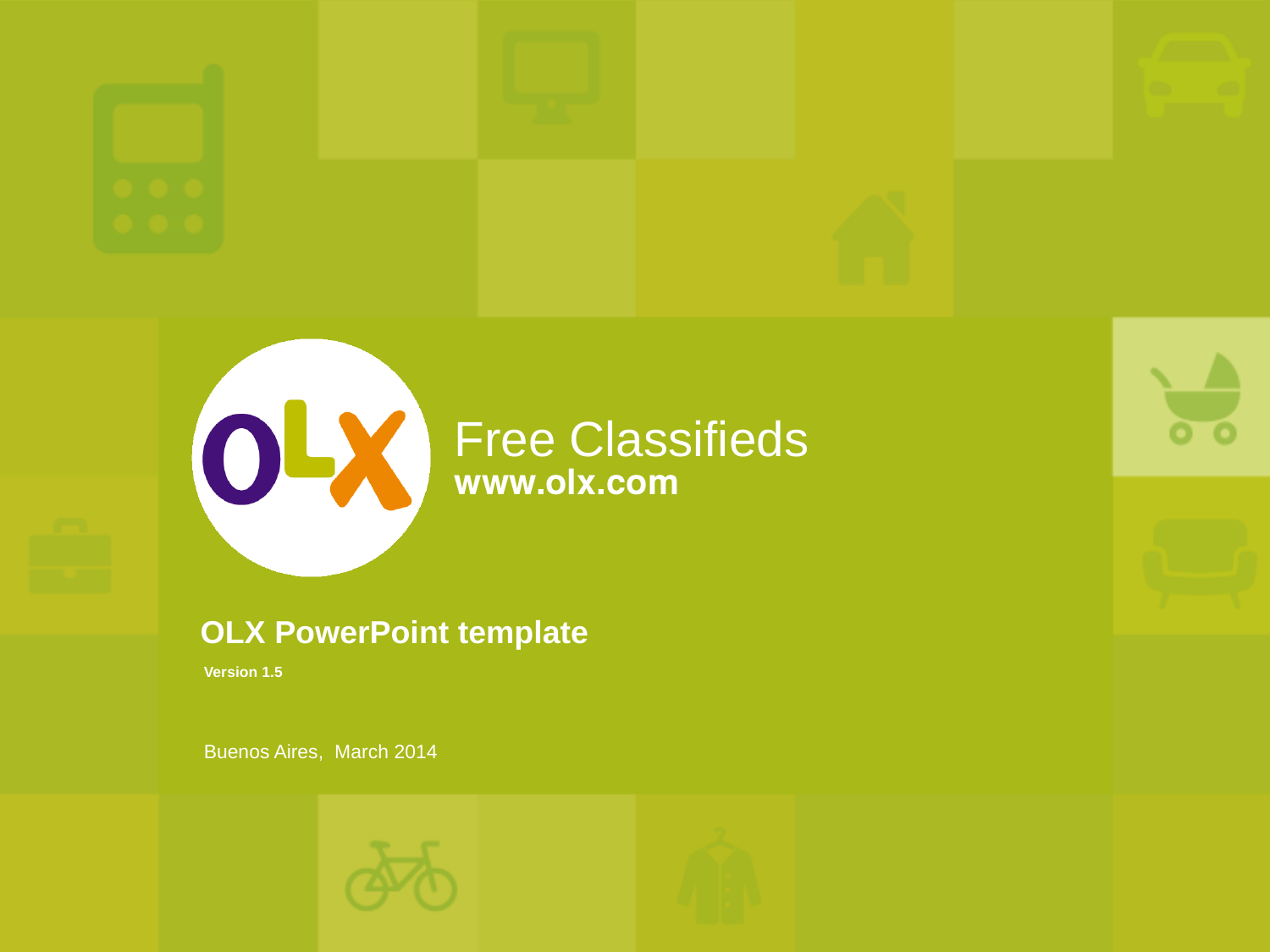

OLX PowerPoint template
Version 1.5
Buenos Aires,  March 2014